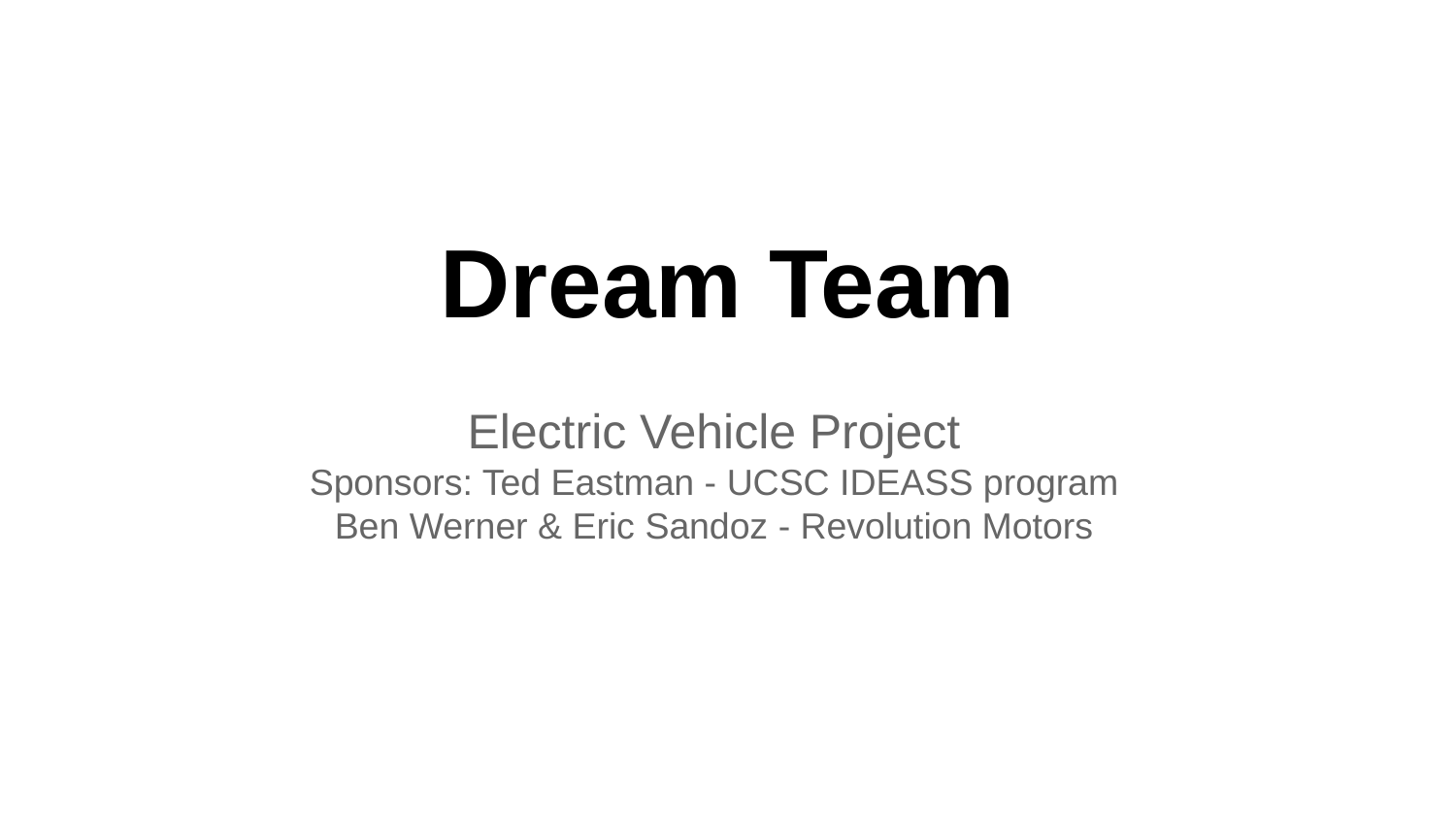

# Dream Team
Electric Vehicle Project
Sponsors: Ted Eastman - UCSC IDEASS program
Ben Werner & Eric Sandoz - Revolution Motors